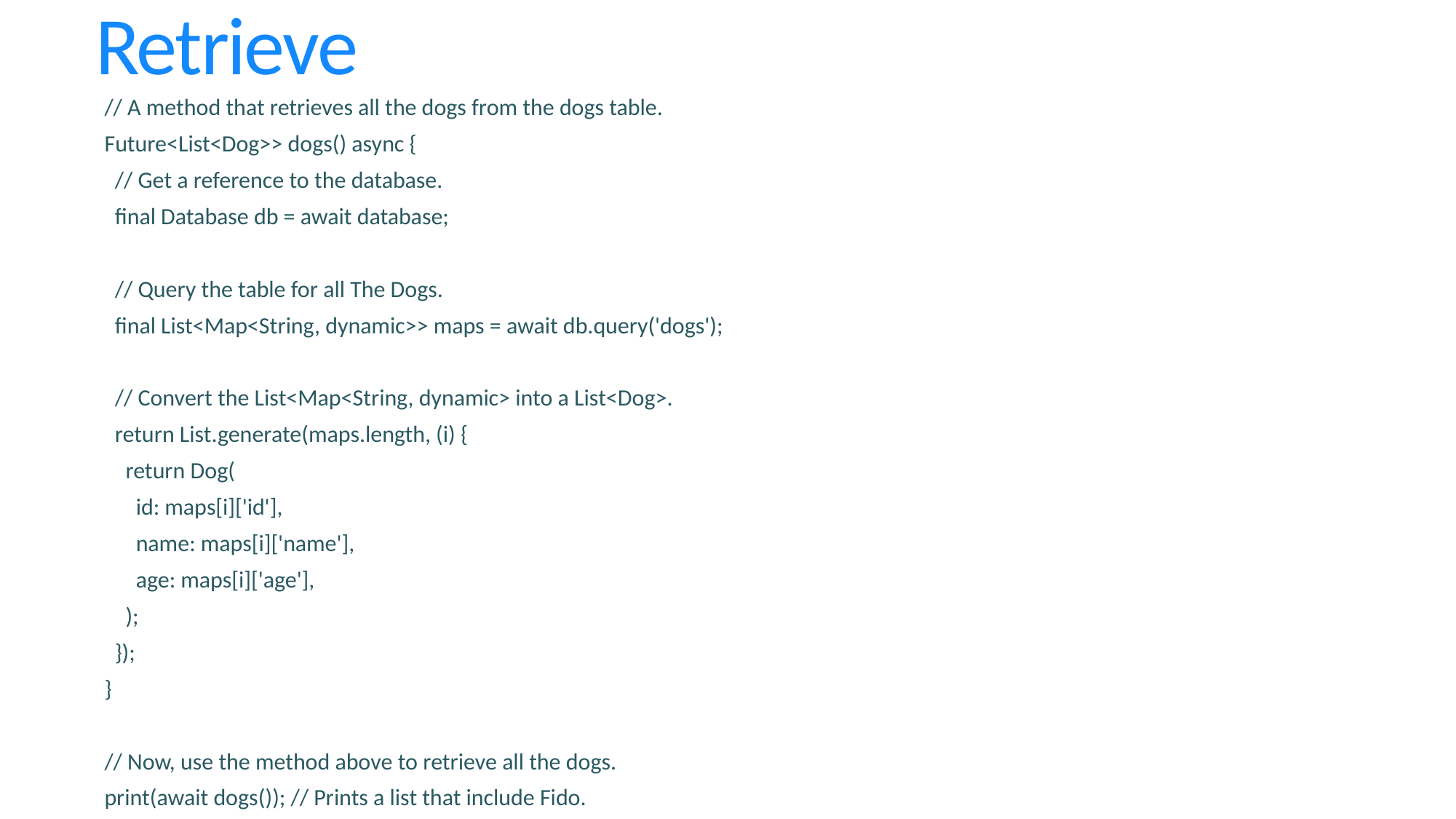

# Retrieve
// A method that retrieves all the dogs from the dogs table.
Future<List<Dog>> dogs() async {
  // Get a reference to the database.
  final Database db = await database;

  // Query the table for all The Dogs.
  final List<Map<String, dynamic>> maps = await db.query('dogs');

  // Convert the List<Map<String, dynamic> into a List<Dog>.
  return List.generate(maps.length, (i) {
    return Dog(
      id: maps[i]['id'],
      name: maps[i]['name'],
      age: maps[i]['age'],
    );
  });
}

// Now, use the method above to retrieve all the dogs.
print(await dogs()); // Prints a list that include Fido.